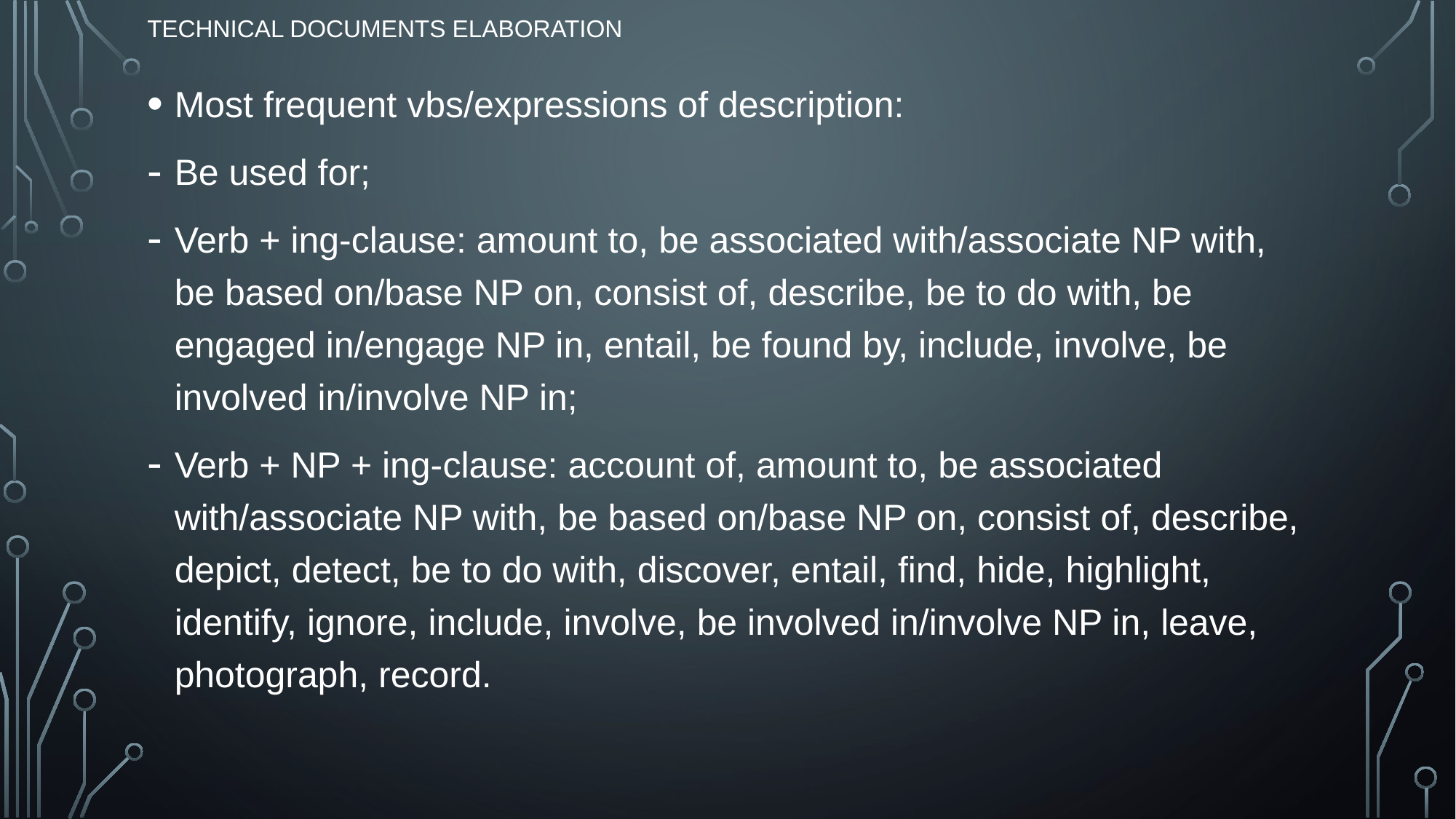

# TECHNICAL DOCUMENTS ELABORATION
Most frequent vbs/expressions of description:
Be used for;
Verb + ing-clause: amount to, be associated with/associate NP with, be based on/base NP on, consist of, describe, be to do with, be engaged in/engage NP in, entail, be found by, include, involve, be involved in/involve NP in;
Verb + NP + ing-clause: account of, amount to, be associated with/associate NP with, be based on/base NP on, consist of, describe, depict, detect, be to do with, discover, entail, find, hide, highlight, identify, ignore, include, involve, be involved in/involve NP in, leave, photograph, record.